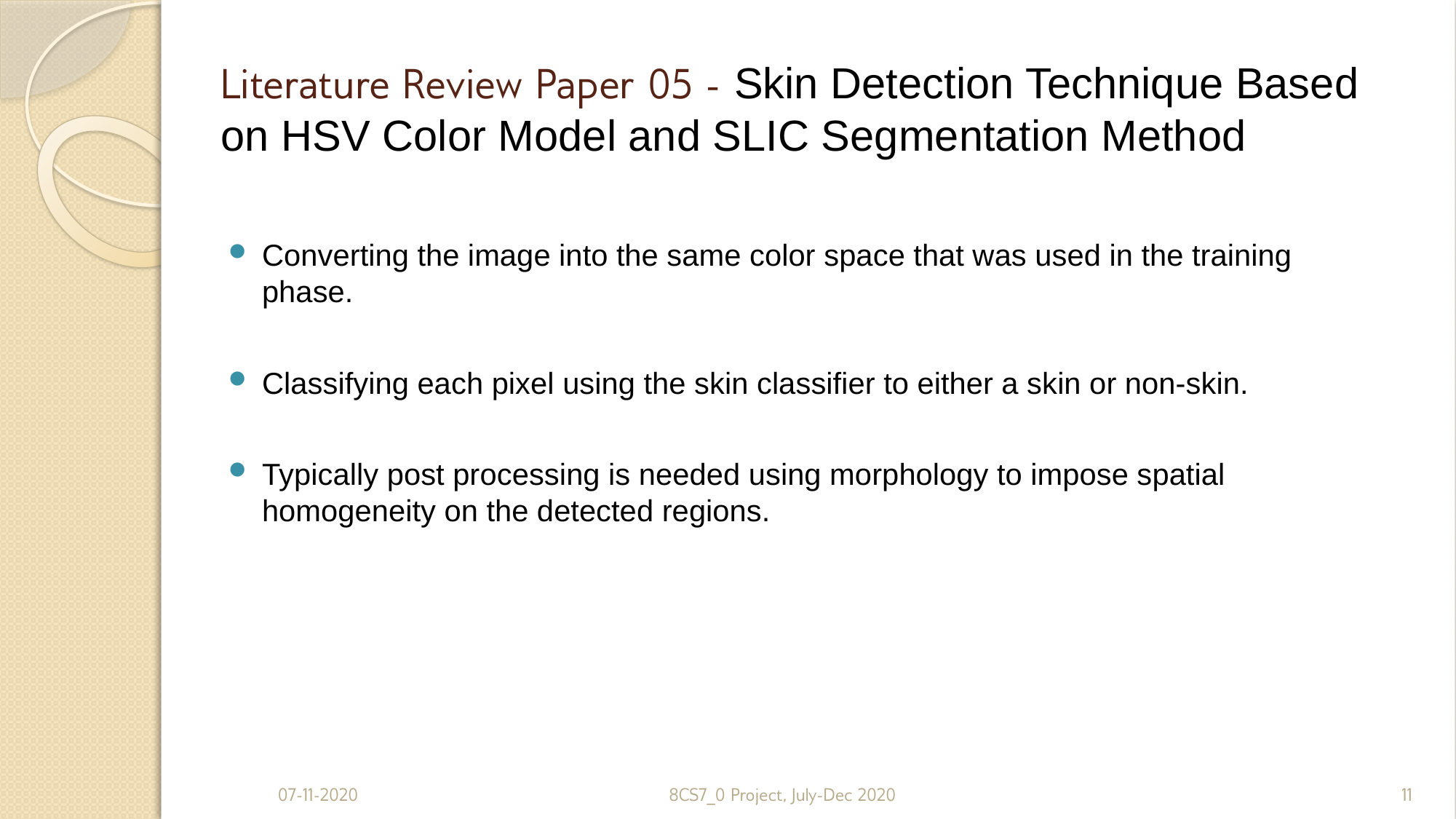

Literature Review Paper 05 - Skin Detection Technique Based on HSV Color Model and SLIC Segmentation Method

Converting the image into the same color space that was used in the training phase.

Classifying each pixel using the skin classiﬁer to either a skin or non-skin.

Typically post processing is needed using morphology to impose spatial homogeneity on the detected regions.

07-11-2020
8CS7_0 Project, July-Dec 2020
11